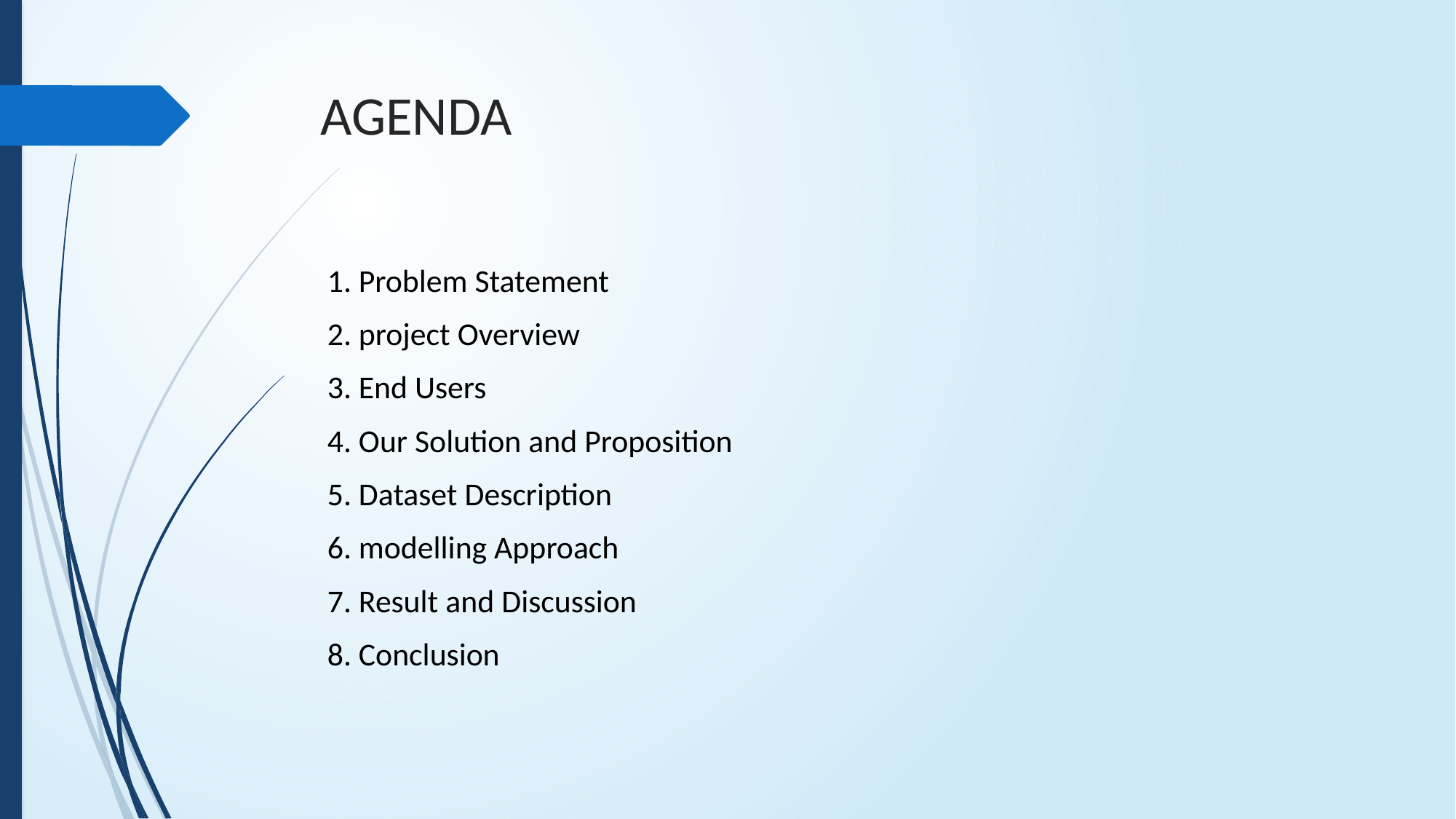

# AGENDA
 1. Problem Statement
 2. project Overview
 3. End Users
 4. Our Solution and Proposition
 5. Dataset Description
 6. modelling Approach
 7. Result and Discussion
 8. Conclusion